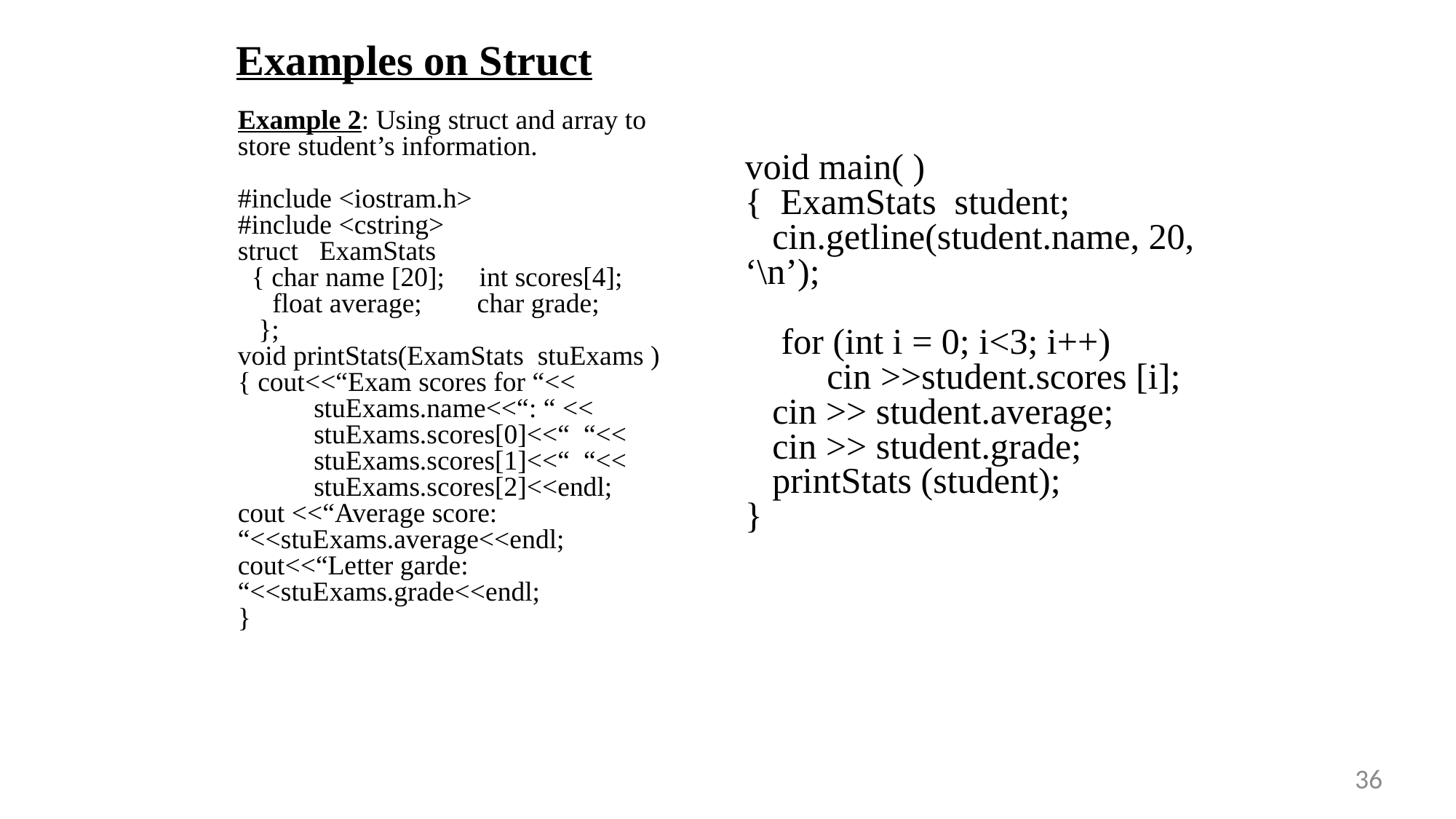

# Examples on Struct
Example 2: Using struct and array to store student’s information.

#include <iostram.h>
#include <cstring>
struct   ExamStats
  { char name [20];     int scores[4];
     float average;        char grade;
   };
void printStats(ExamStats  stuExams )
{ cout<<“Exam scores for “<<
           stuExams.name<<“: “ <<
           stuExams.scores[0]<<“  “<<
           stuExams.scores[1]<<“  “<<
           stuExams.scores[2]<<endl;
cout <<“Average score: “<<stuExams.average<<endl;
cout<<“Letter garde: “<<stuExams.grade<<endl;
}
void main( )
{  ExamStats  student;
   cin.getline(student.name, 20, ‘\n’);

    for (int i = 0; i<3; i++)
         cin >>student.scores [i];
   cin >> student.average;
   cin >> student.grade;
   printStats (student);
}

36